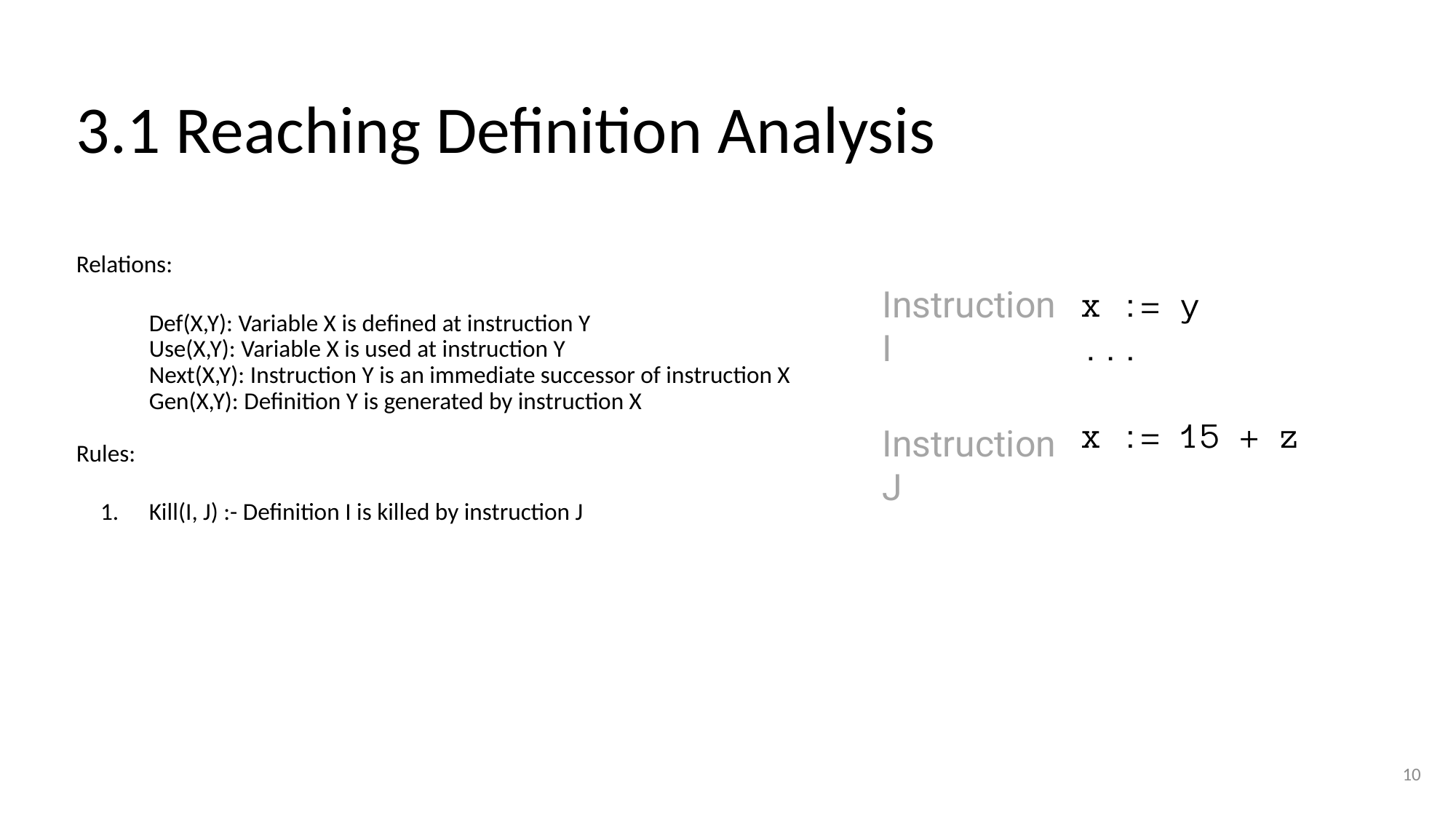

# 3.1 Reaching Definition Analysis
Relations:
Def(X,Y): Variable X is defined at instruction Y
Use(X,Y): Variable X is used at instruction Y
Next(X,Y): Instruction Y is an immediate successor of instruction X
Gen(X,Y): Definition Y is generated by instruction X

Rules:
Kill(I, J) :- Definition I is killed by instruction J
x := y
...

x := 15 + z
Instruction J
Instruction I
10